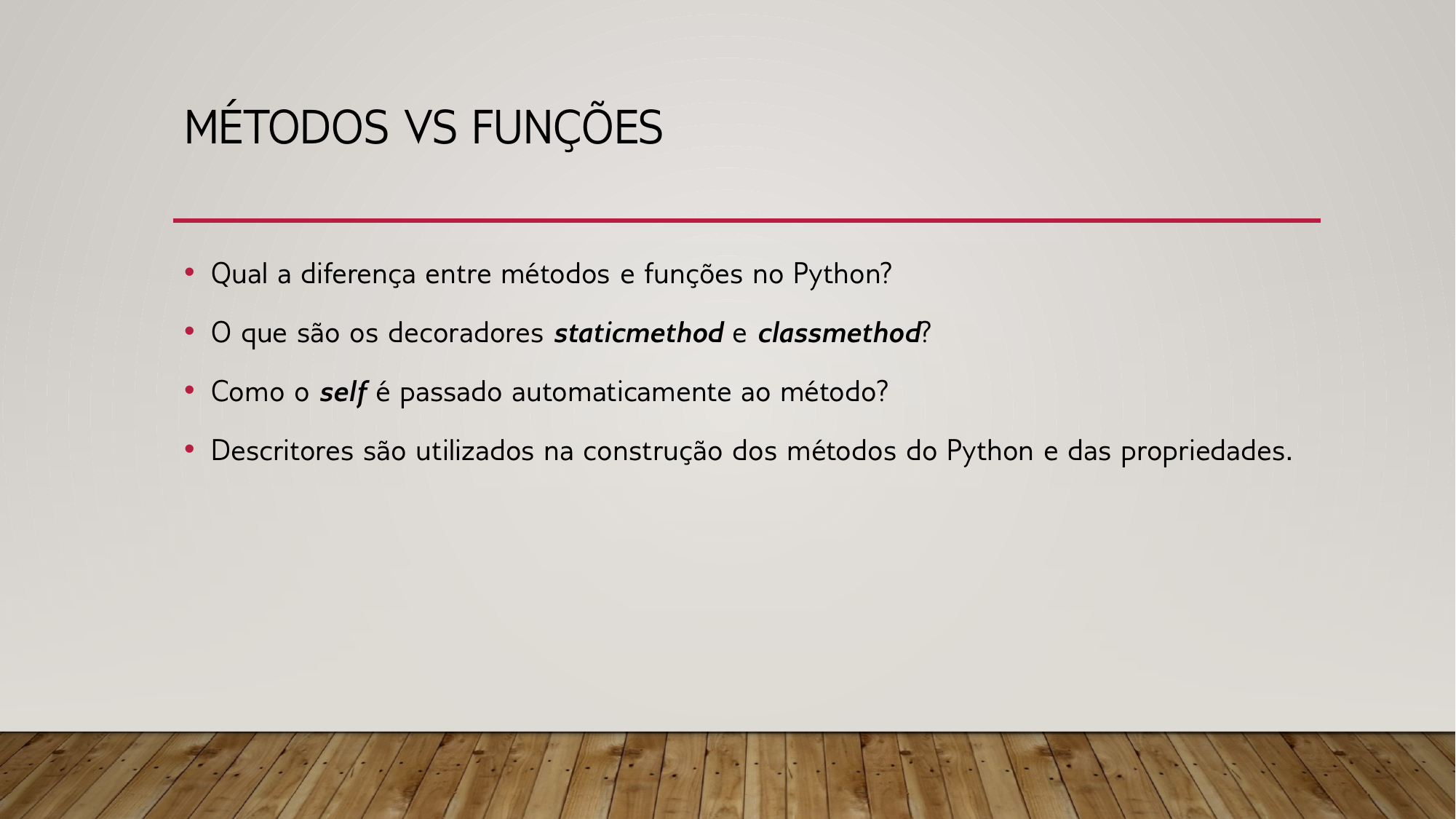

# Métodos vs funções
Qual a diferença entre métodos e funções no Python?
O que são os decoradores staticmethod e classmethod?
Como o self é passado automaticamente ao método?
Descritores são utilizados na construção dos métodos do Python e das propriedades.